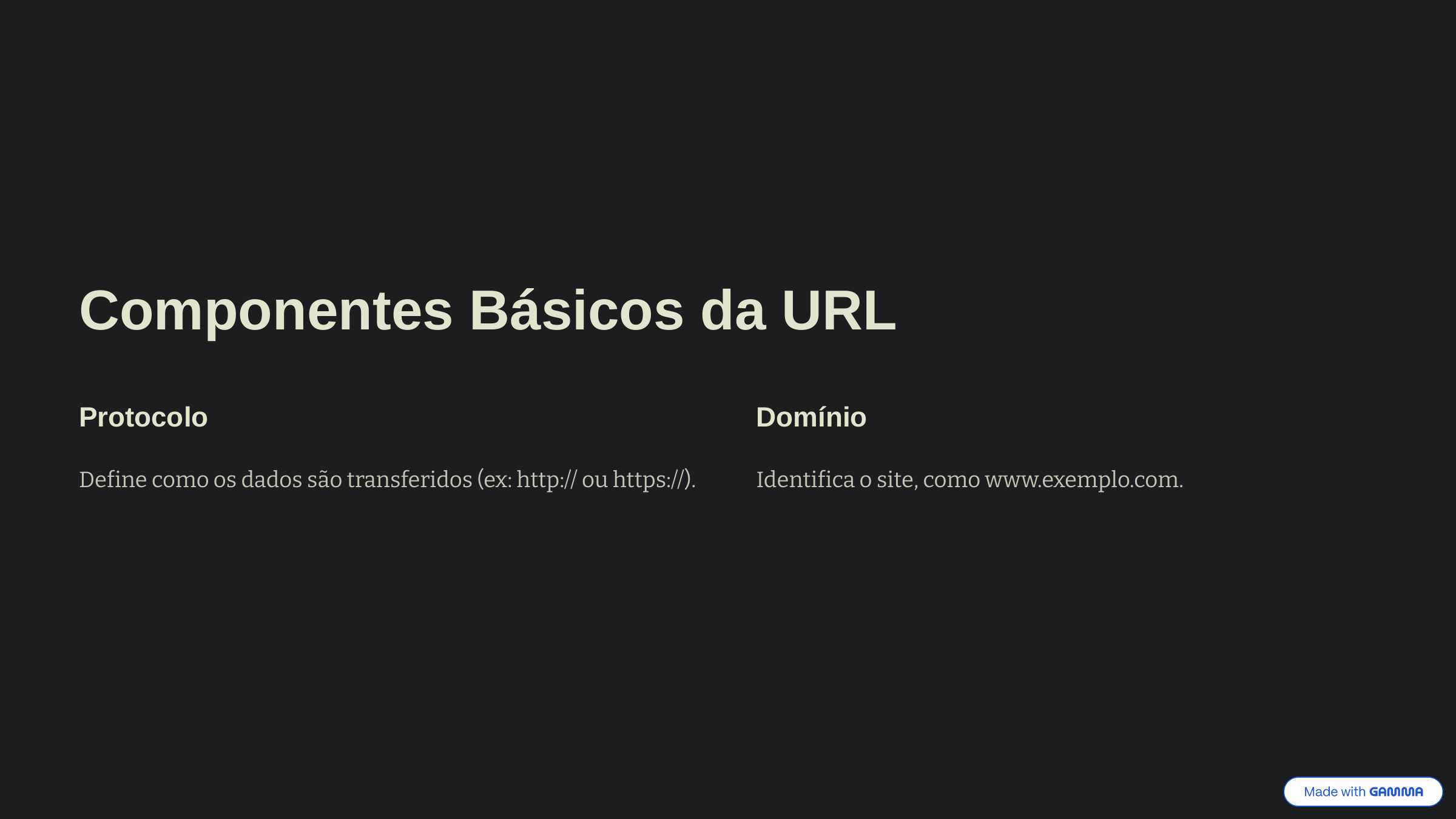

Componentes Básicos da URL
Protocolo
Domínio
Define como os dados são transferidos (ex: http:// ou https://).
Identifica o site, como www.exemplo.com.